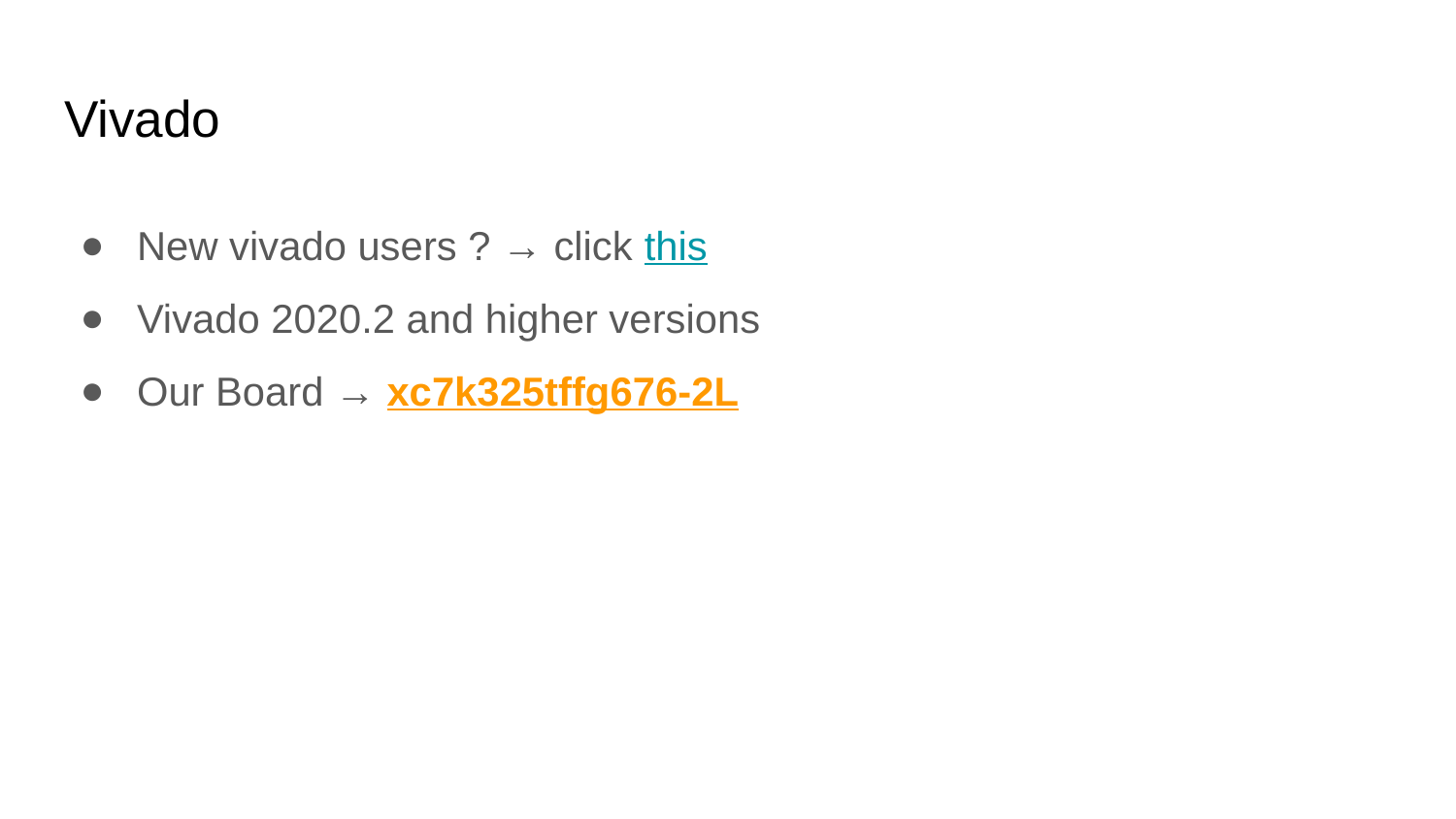

# Vivado
New vivado users ? → click this
Vivado 2020.2 and higher versions
Our Board → xc7k325tffg676-2L